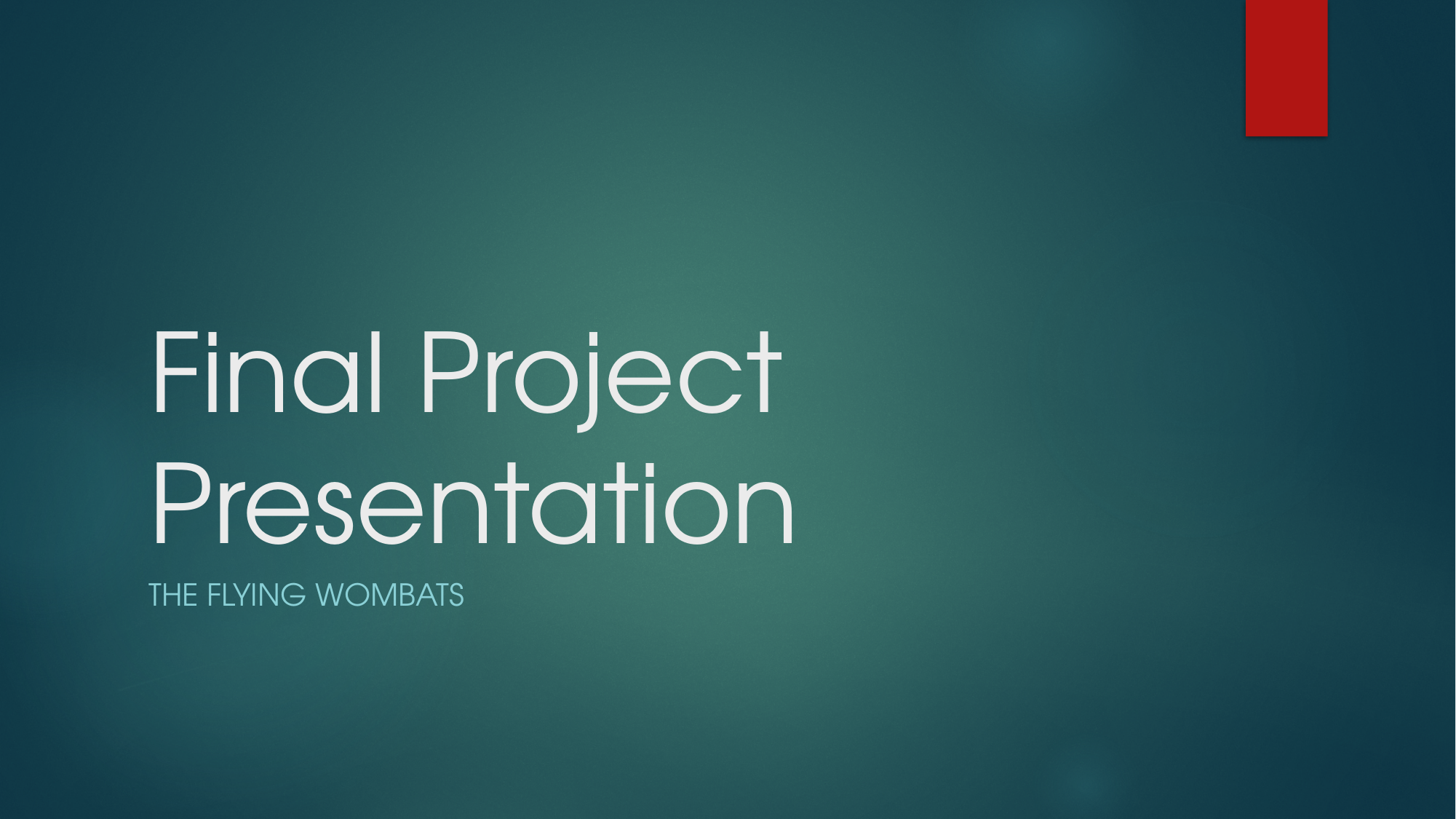

# Final Project Presentation
The Flying Wombats